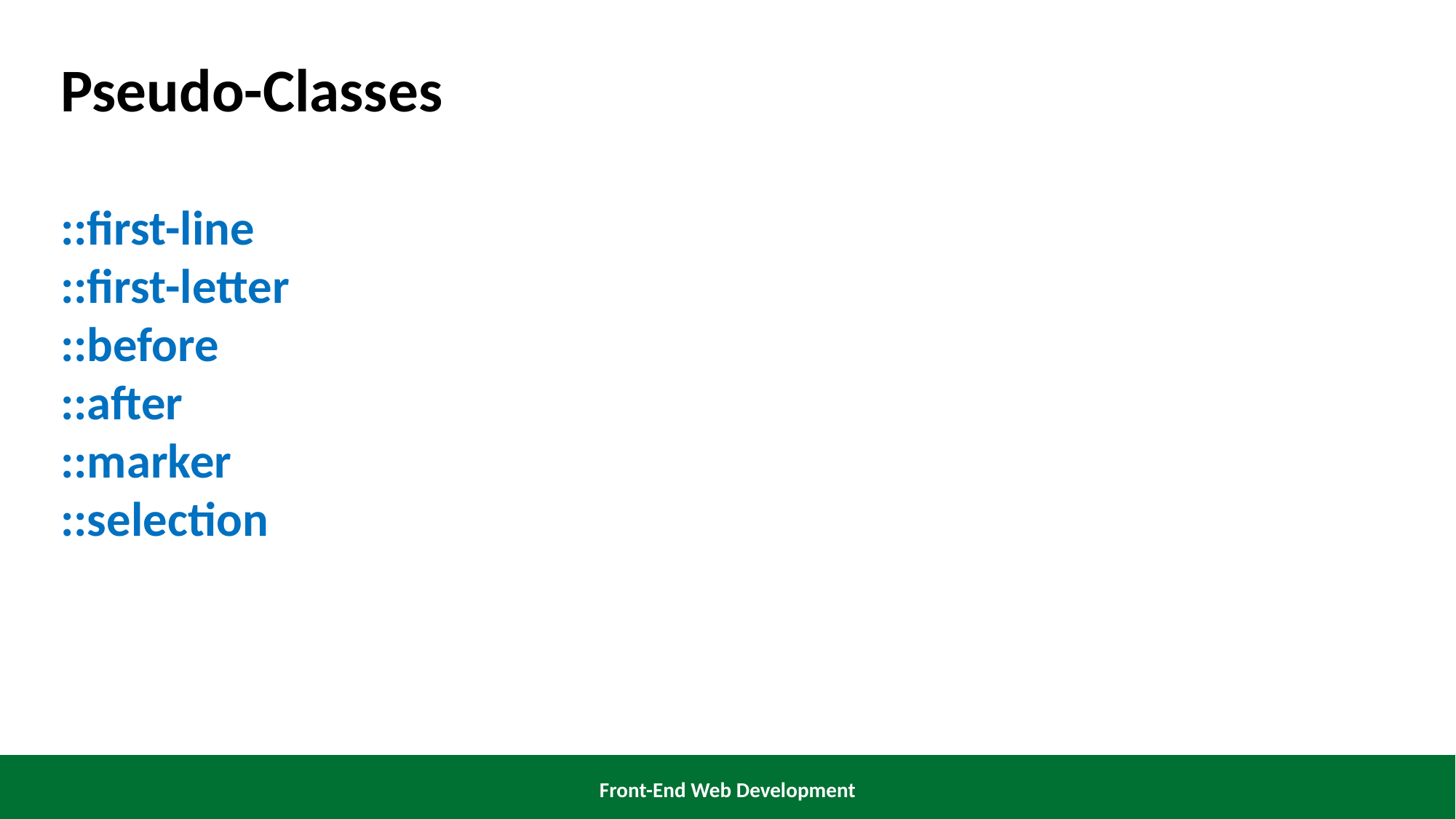

Pseudo-Classes

::first-line
::first-letter
::before
::after
::marker
::selection